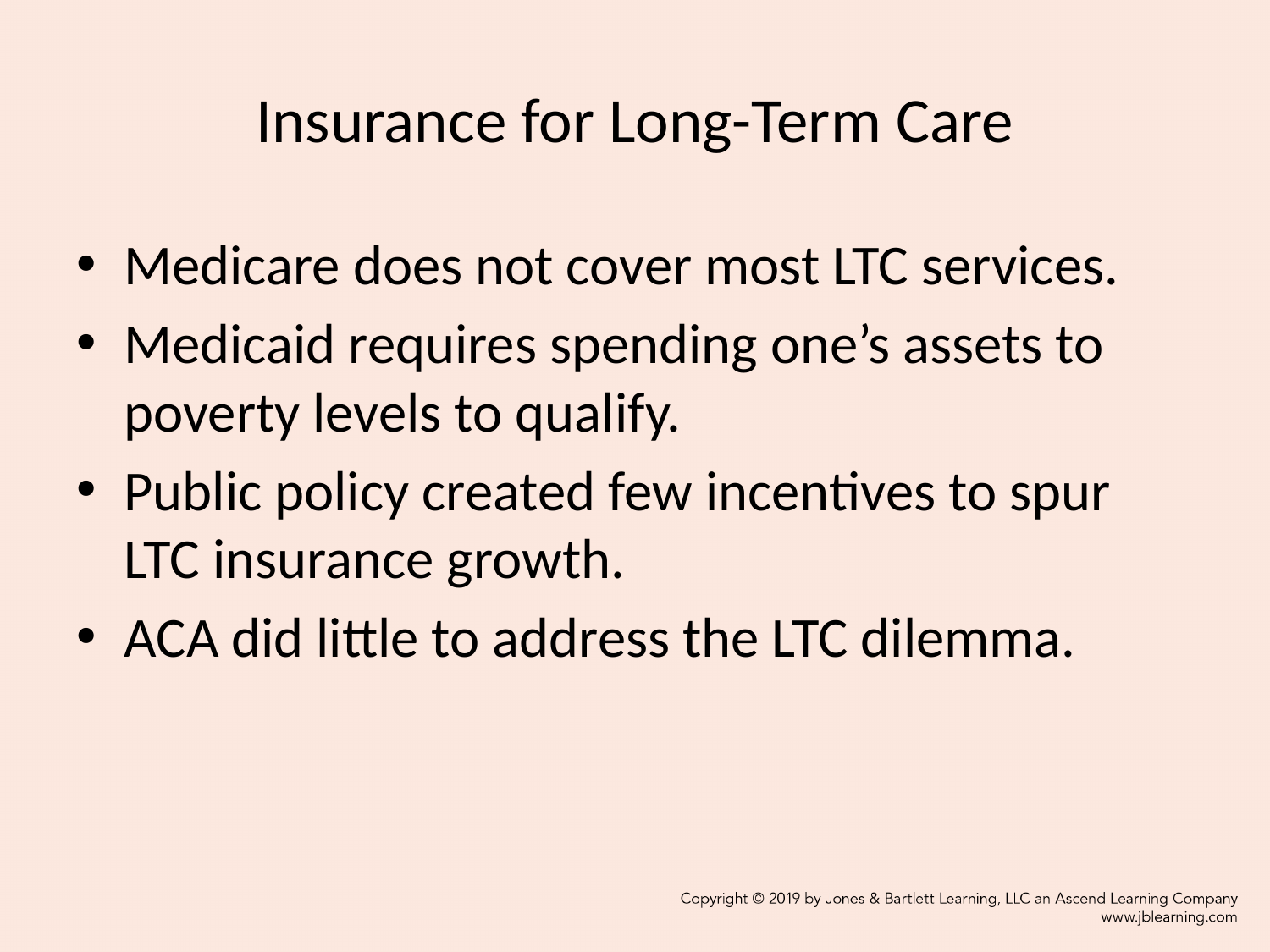

# Insurance for Long-Term Care
Medicare does not cover most LTC services.
Medicaid requires spending one’s assets to poverty levels to qualify.
Public policy created few incentives to spur LTC insurance growth.
ACA did little to address the LTC dilemma.